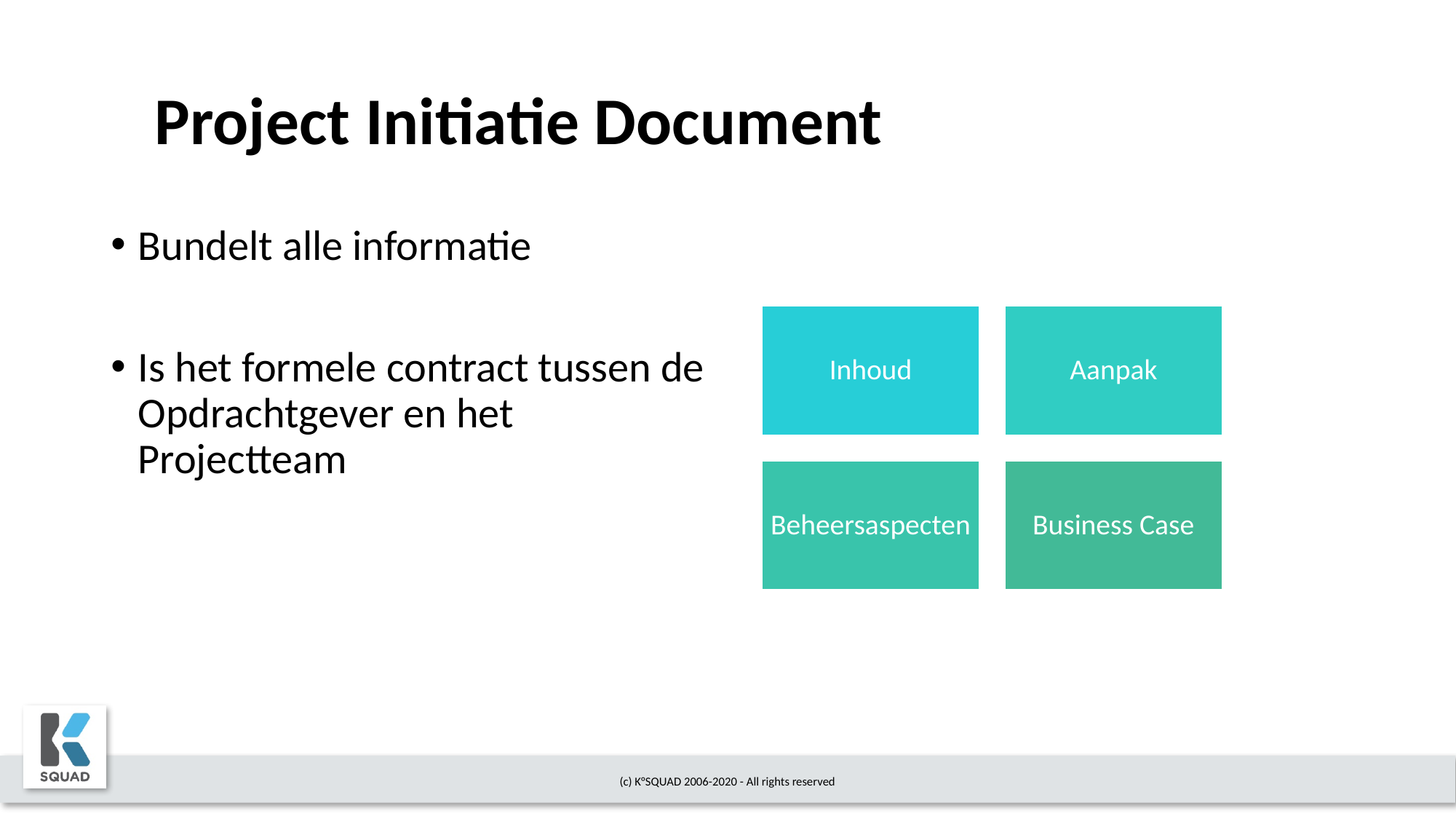

(c) K°SQUAD 2006-2020 - All rights reserved
# Project Initiatie Document
Inhoud
Aanpak
Beheersaspecten
Business Case
Bundelt alle informatie

Is het formele contract tussen de Opdrachtgever en het Projectteam